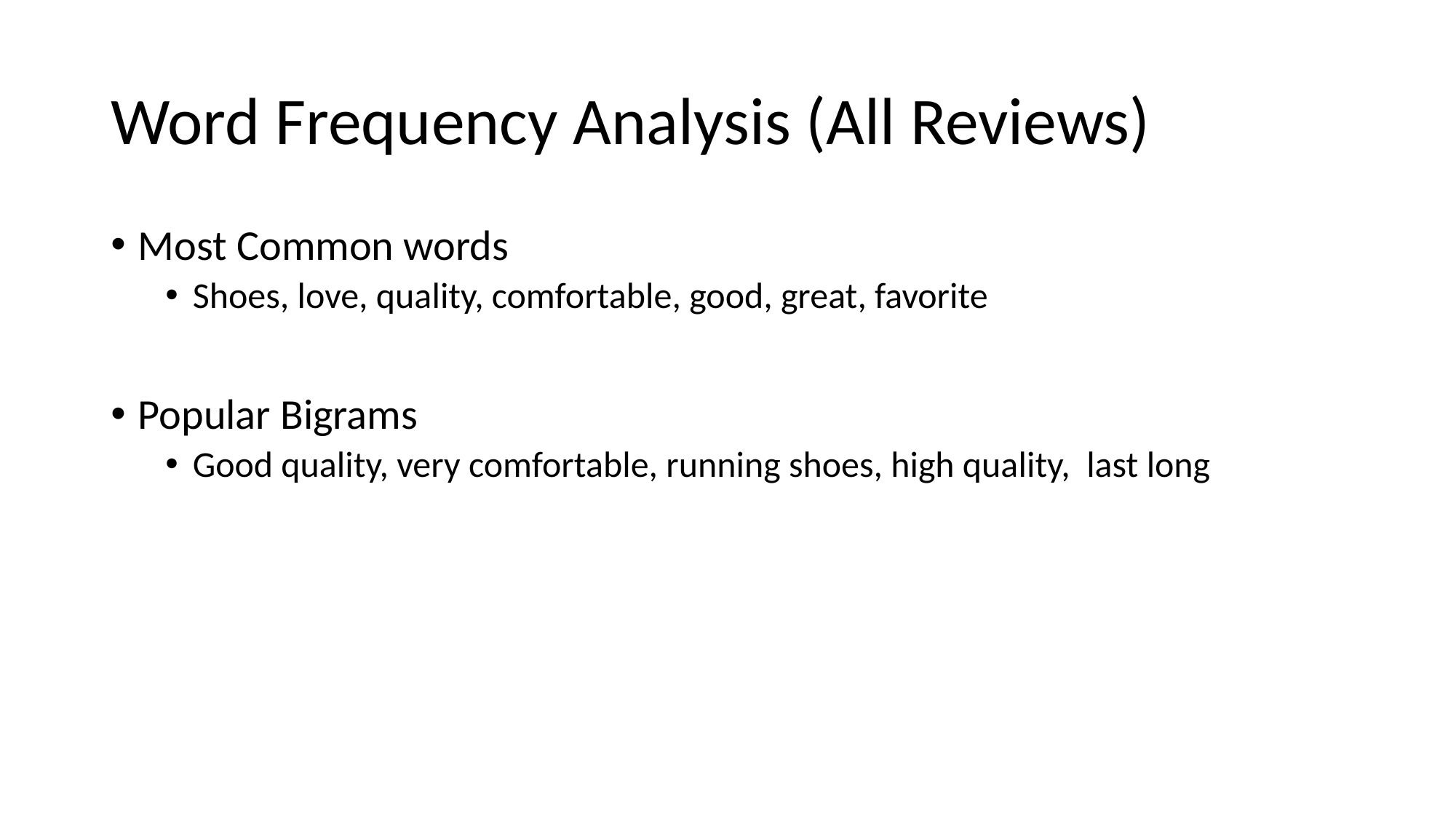

# Word Frequency Analysis (All Reviews)
Most Common words
Shoes, love, quality, comfortable, good, great, favorite

Popular Bigrams
Good quality, very comfortable, running shoes, high quality,  last long